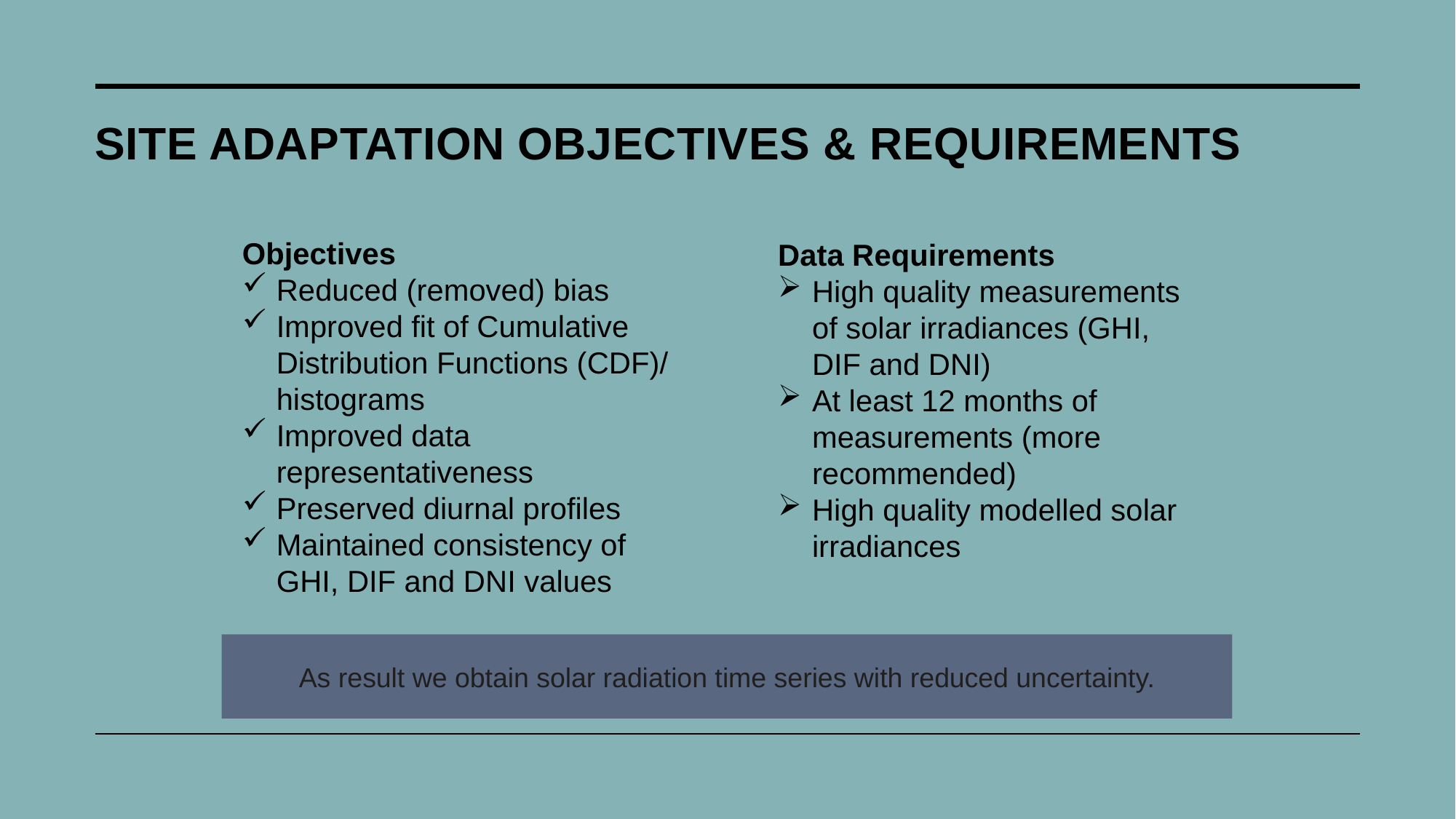

Site adaptation objectives & requirements
Objectives
Reduced (removed) bias
Improved fit of Cumulative Distribution Functions (CDF)/ histograms
Improved data representativeness
Preserved diurnal profiles
Maintained consistency of GHI, DIF and DNI values
Data Requirements
High quality measurements of solar irradiances (GHI, DIF and DNI)
At least 12 months of measurements (more recommended)
High quality modelled solar irradiances
As result we obtain solar radiation time series with reduced uncertainty.